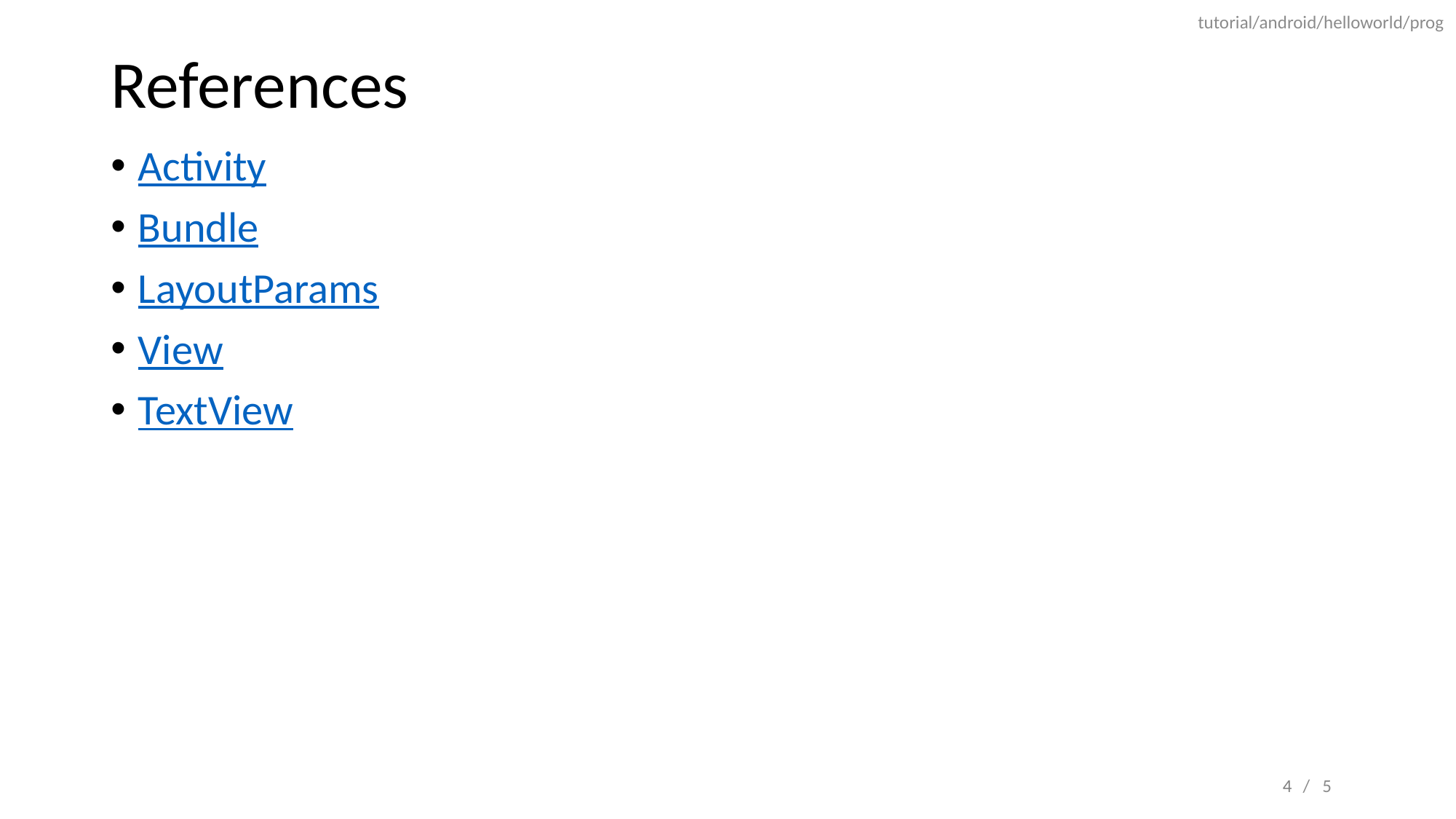

tutorial/android/helloworld/prog
# References
Activity
Bundle
LayoutParams
View
TextView
4
/   5